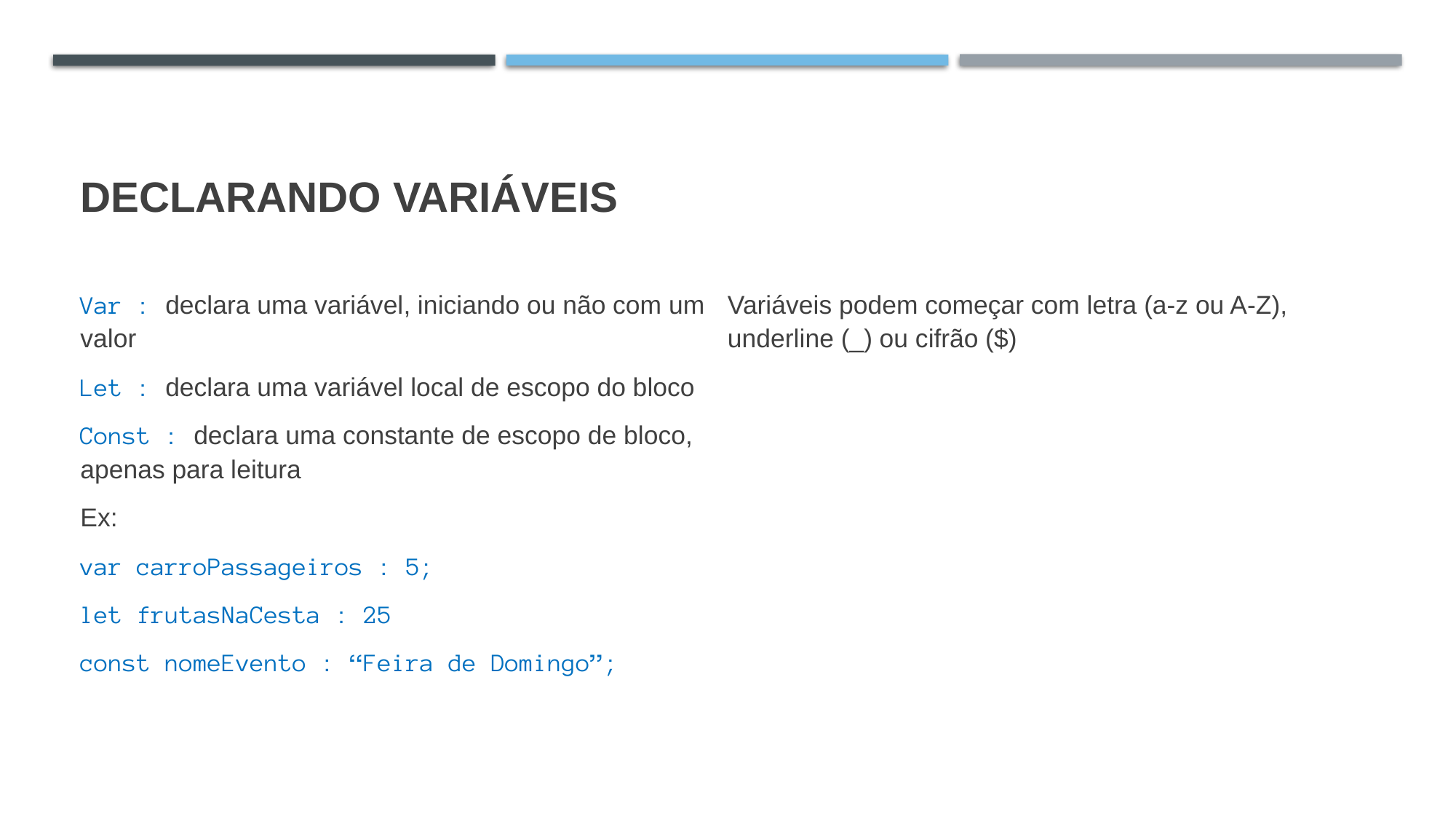

# Declarando Variáveis
Var : declara uma variável, iniciando ou não com um valor
Let : declara uma variável local de escopo do bloco
Const : declara uma constante de escopo de bloco, apenas para leitura
Ex:
var carroPassageiros : 5;
let frutasNaCesta : 25
const nomeEvento : “Feira de Domingo”;
Variáveis podem começar com letra (a-z ou A-Z), underline (_) ou cifrão ($)